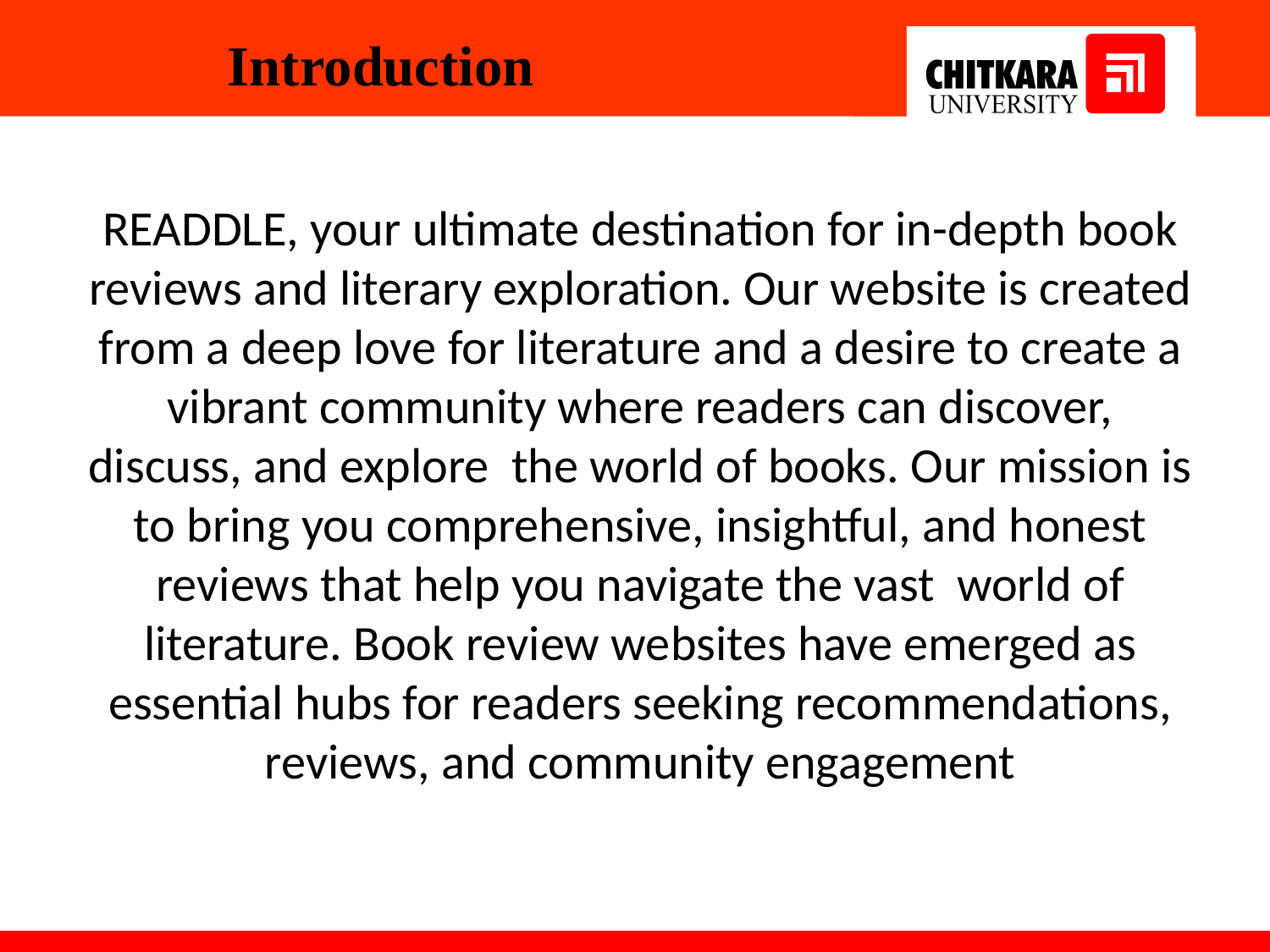

# Introduction
READDLE, your ultimate destination for in-depth book reviews and literary exploration. Our website is created from a deep love for literature and a desire to create a vibrant community where readers can discover, discuss, and explore  the world of books. Our mission is to bring you comprehensive, insightful, and honest reviews that help you navigate the vast  world of literature. Book review websites have emerged as essential hubs for readers seeking recommendations, reviews, and community engagement